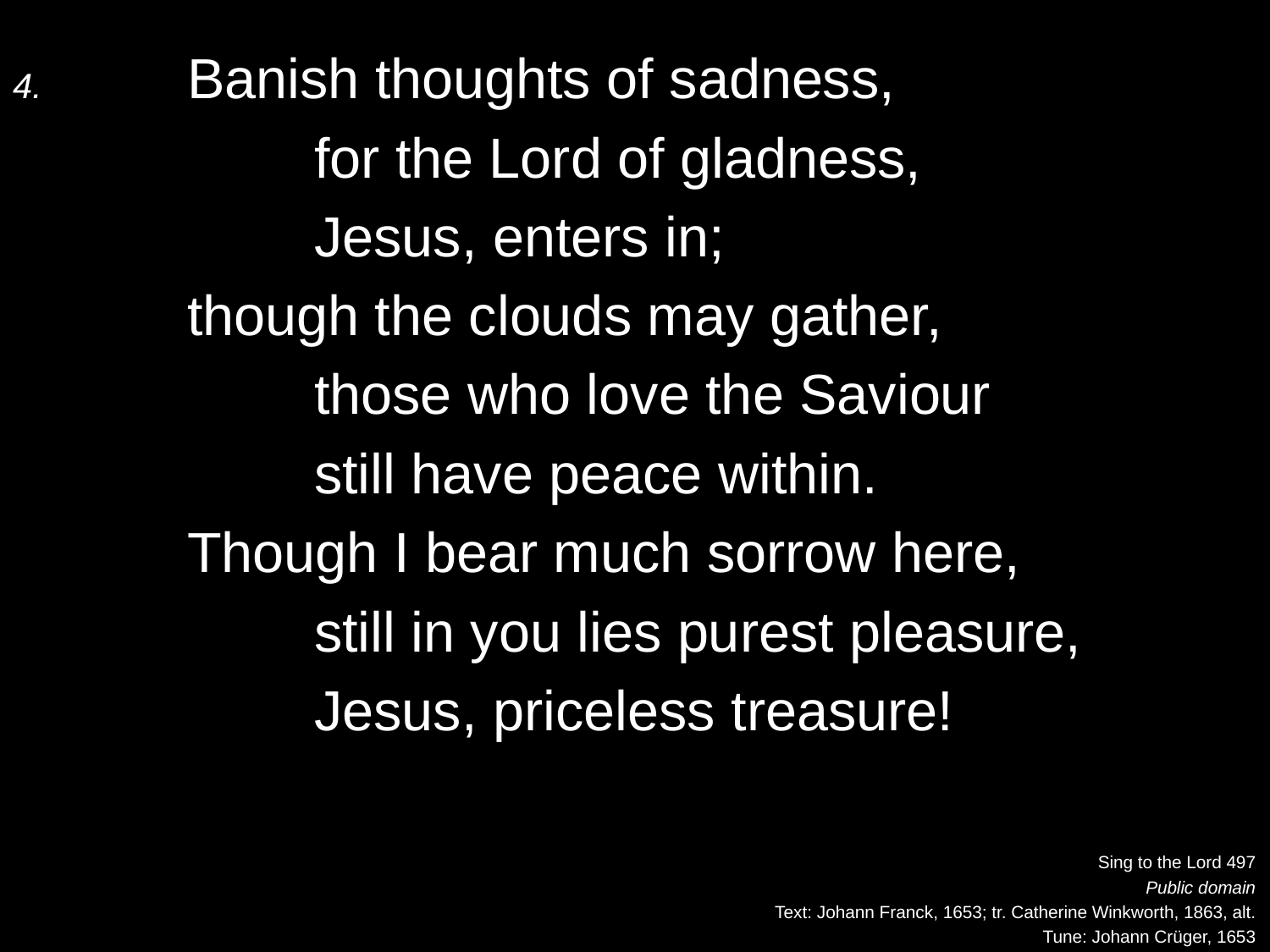

4.	Banish thoughts of sadness,
		for the Lord of gladness,
		Jesus, enters in;
	though the clouds may gather,
		those who love the Saviour
		still have peace within.
	Though I bear much sorrow here,
		still in you lies purest pleasure,
		Jesus, priceless treasure!
Sing to the Lord 497
Public domain
Text: Johann Franck, 1653; tr. Catherine Winkworth, 1863, alt.
Tune: Johann Crüger, 1653